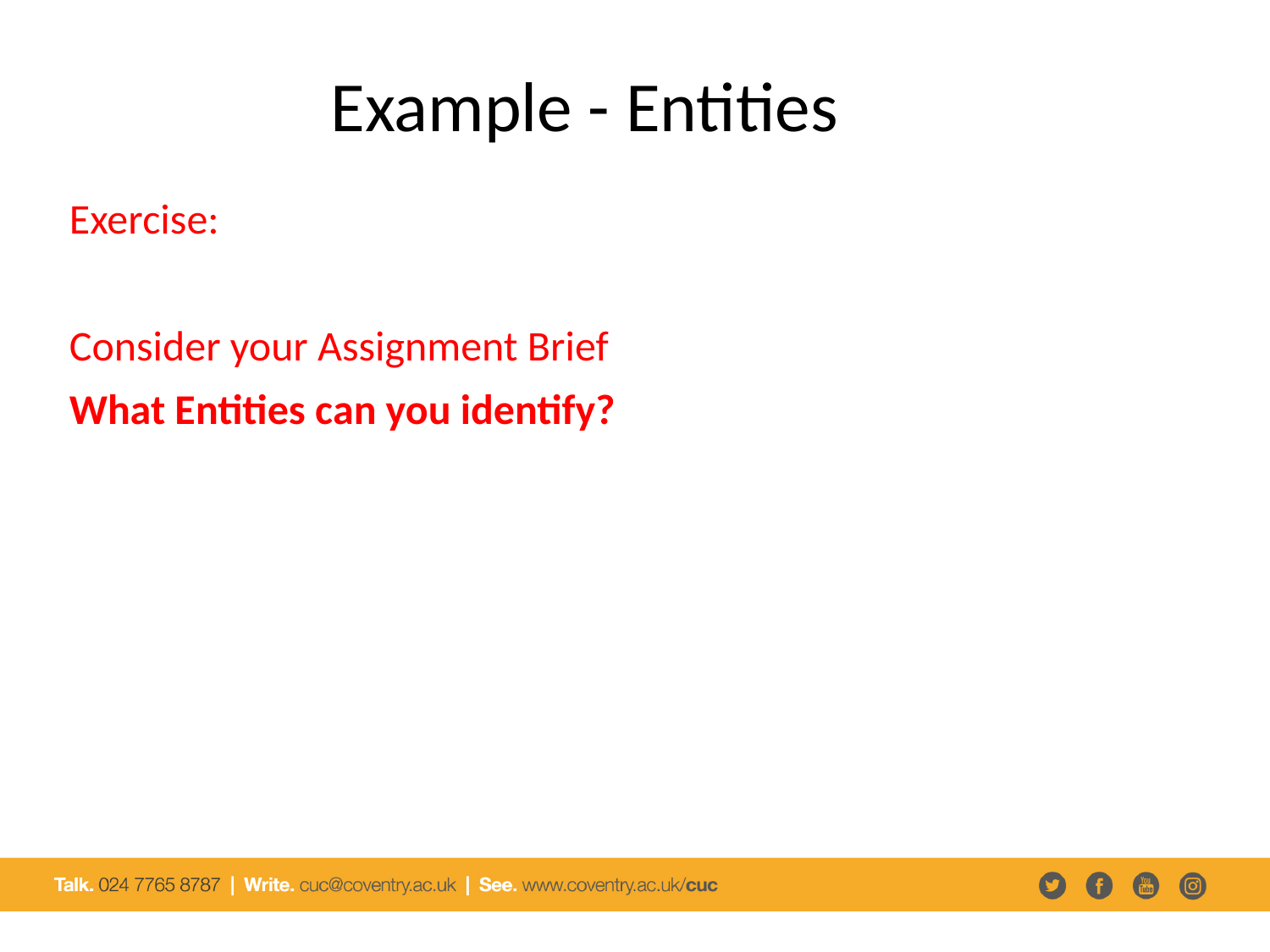

# Example - Entities
Exercise:

Consider your Assignment Brief
What Entities can you identify?